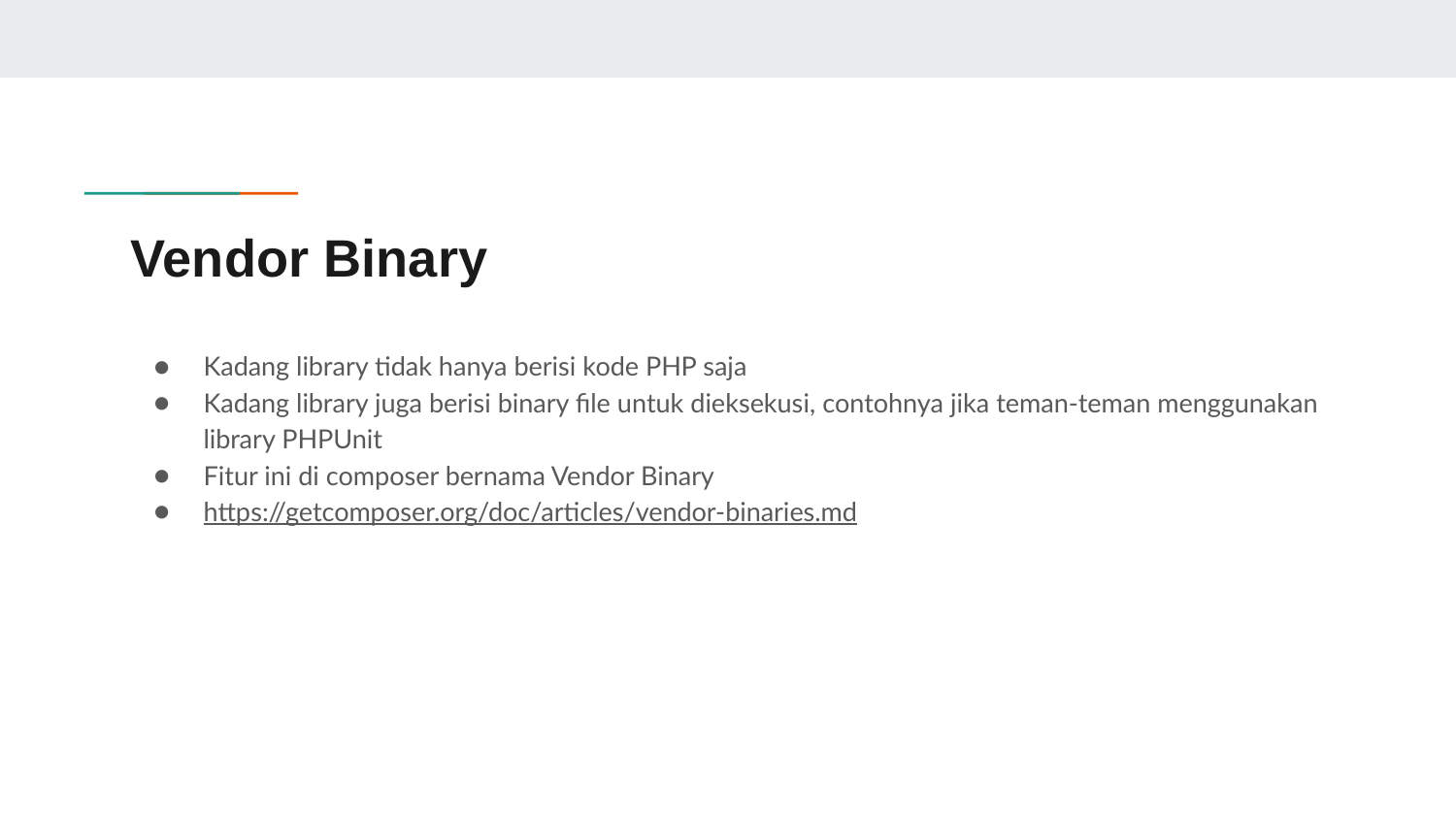

# Vendor Binary
Kadang library tidak hanya berisi kode PHP saja
Kadang library juga berisi binary file untuk dieksekusi, contohnya jika teman-teman menggunakan library PHPUnit
Fitur ini di composer bernama Vendor Binary
https://getcomposer.org/doc/articles/vendor-binaries.md